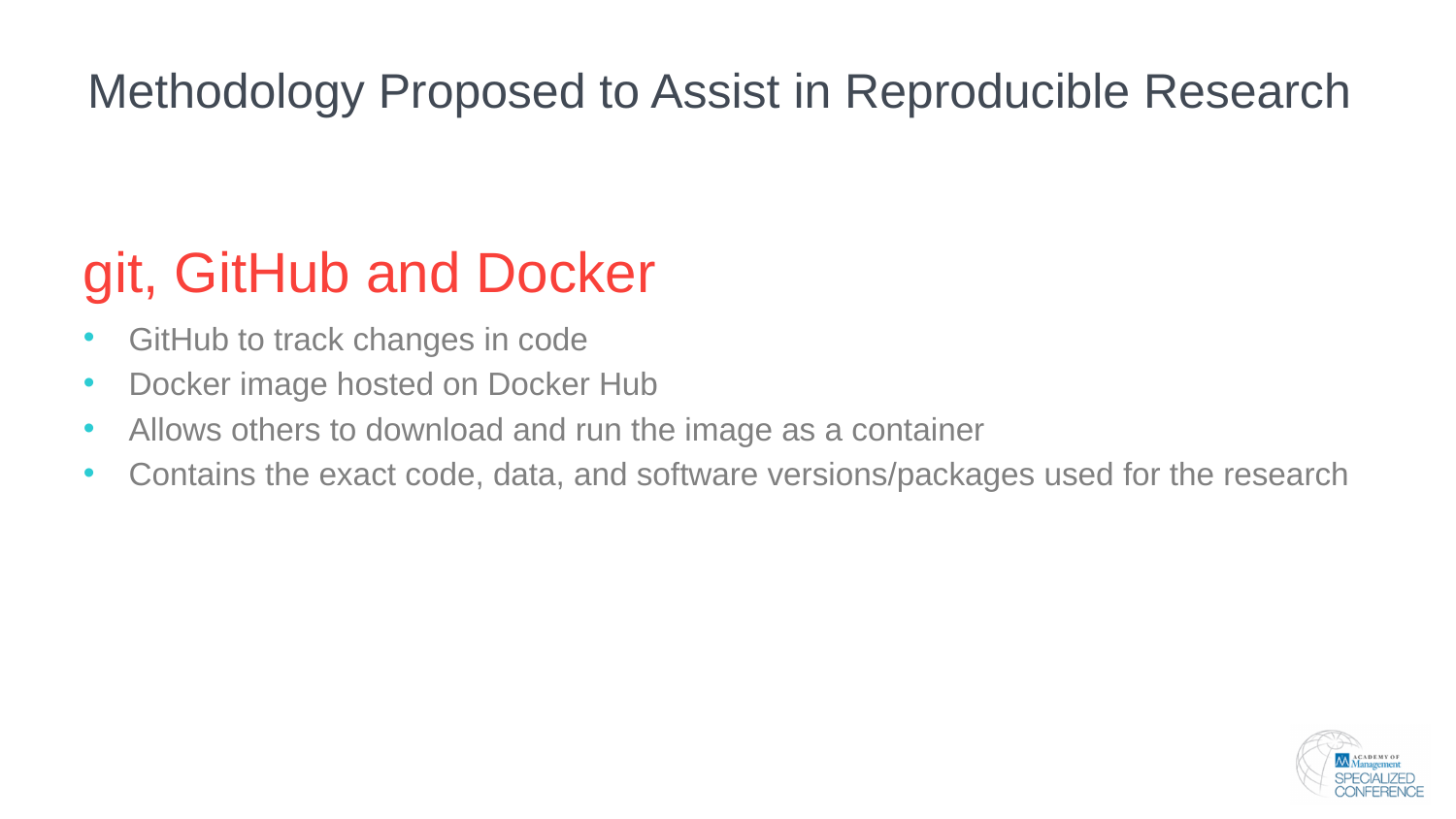

# Methodology Proposed to Assist in Reproducible Research
git, GitHub and Docker
GitHub to track changes in code
Docker image hosted on Docker Hub
Allows others to download and run the image as a container
Contains the exact code, data, and software versions/packages used for the research